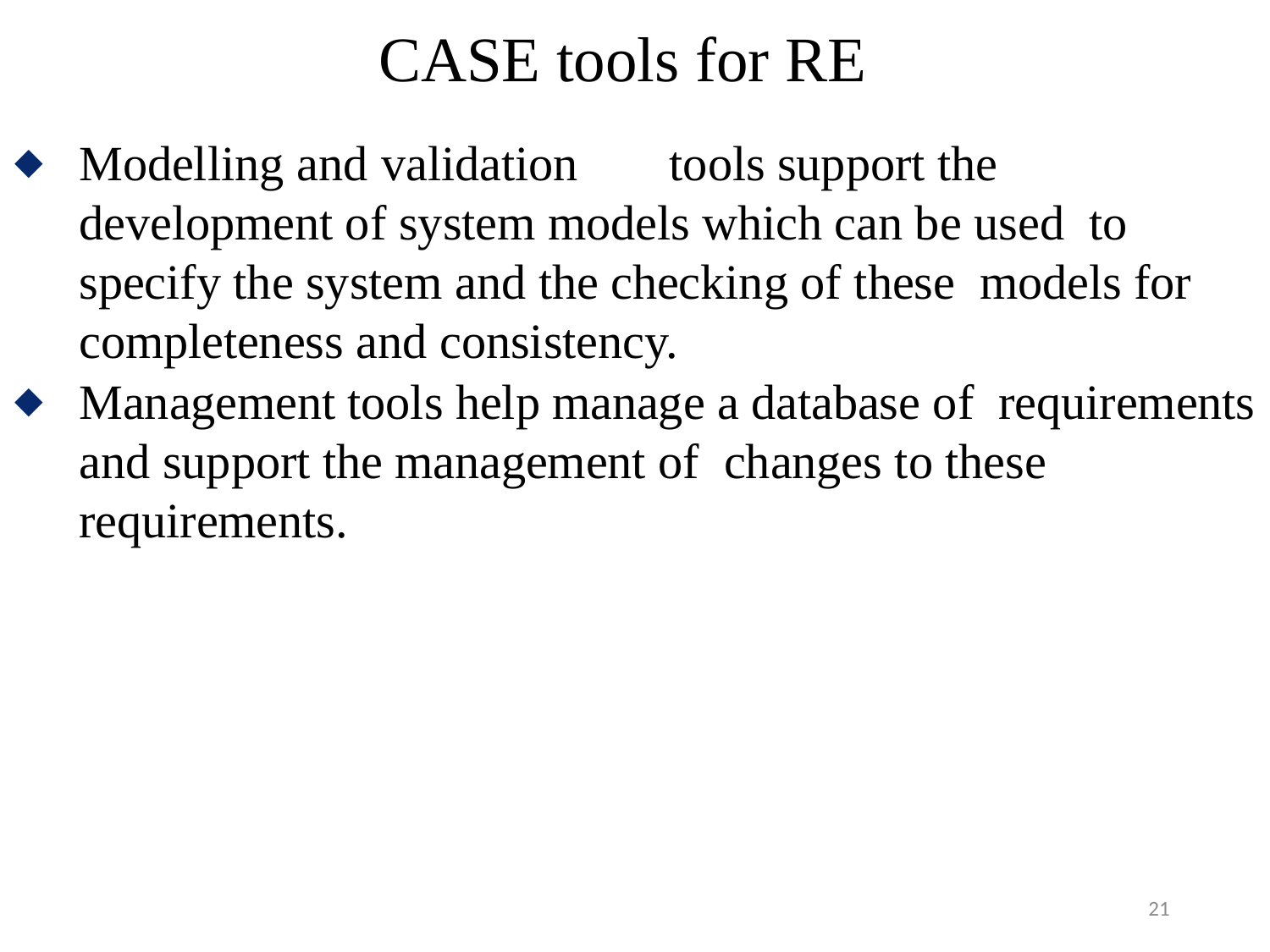

# CASE tools for RE
Modelling and validation	tools support the  development of system models which can be used  to specify the system and the checking of these  models for completeness and consistency.
Management tools help manage a database of  requirements and support the management of  changes to these requirements.

21